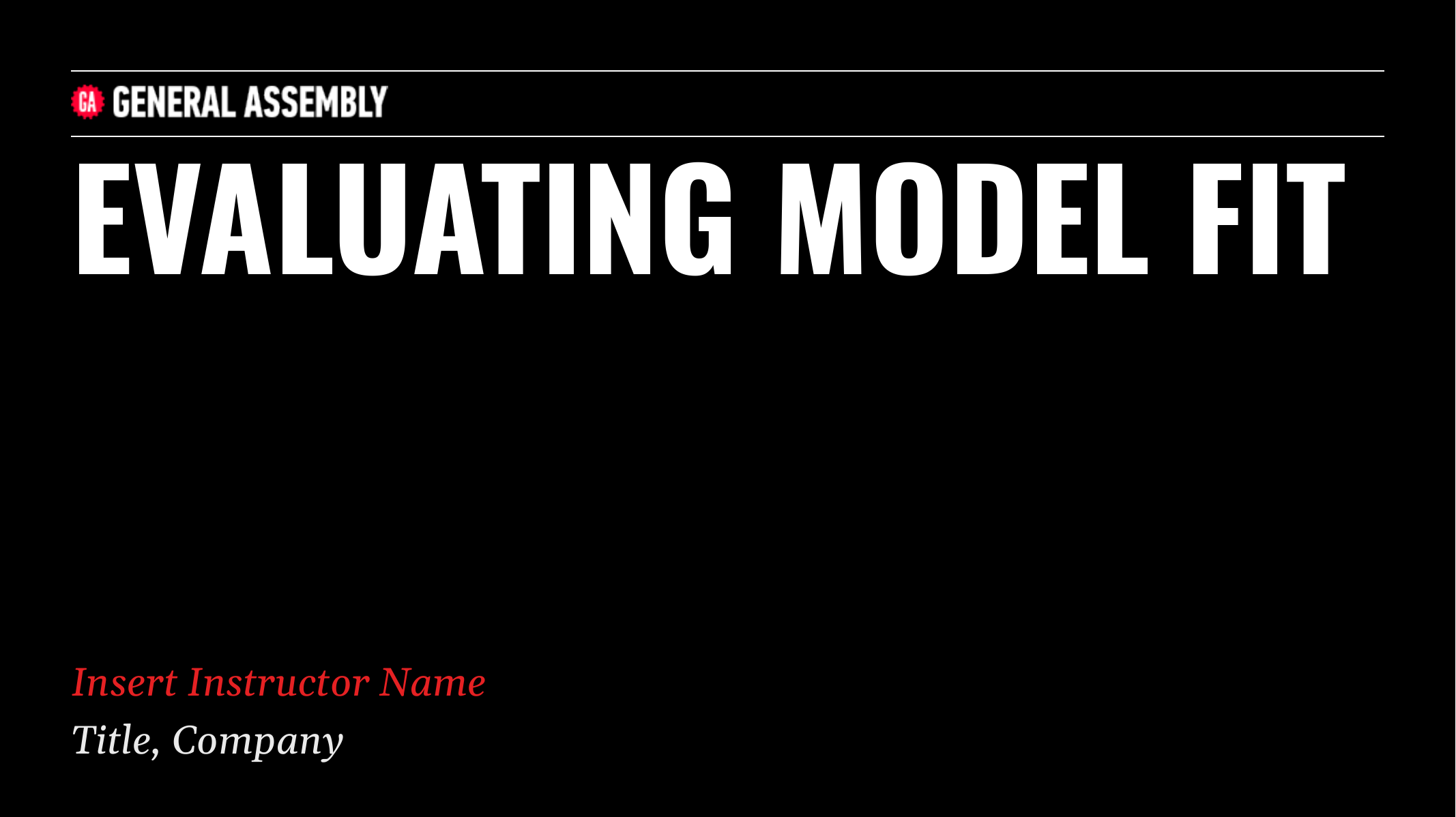

EVALUATING MODEL FIT
Insert Instructor Name
Title, Company